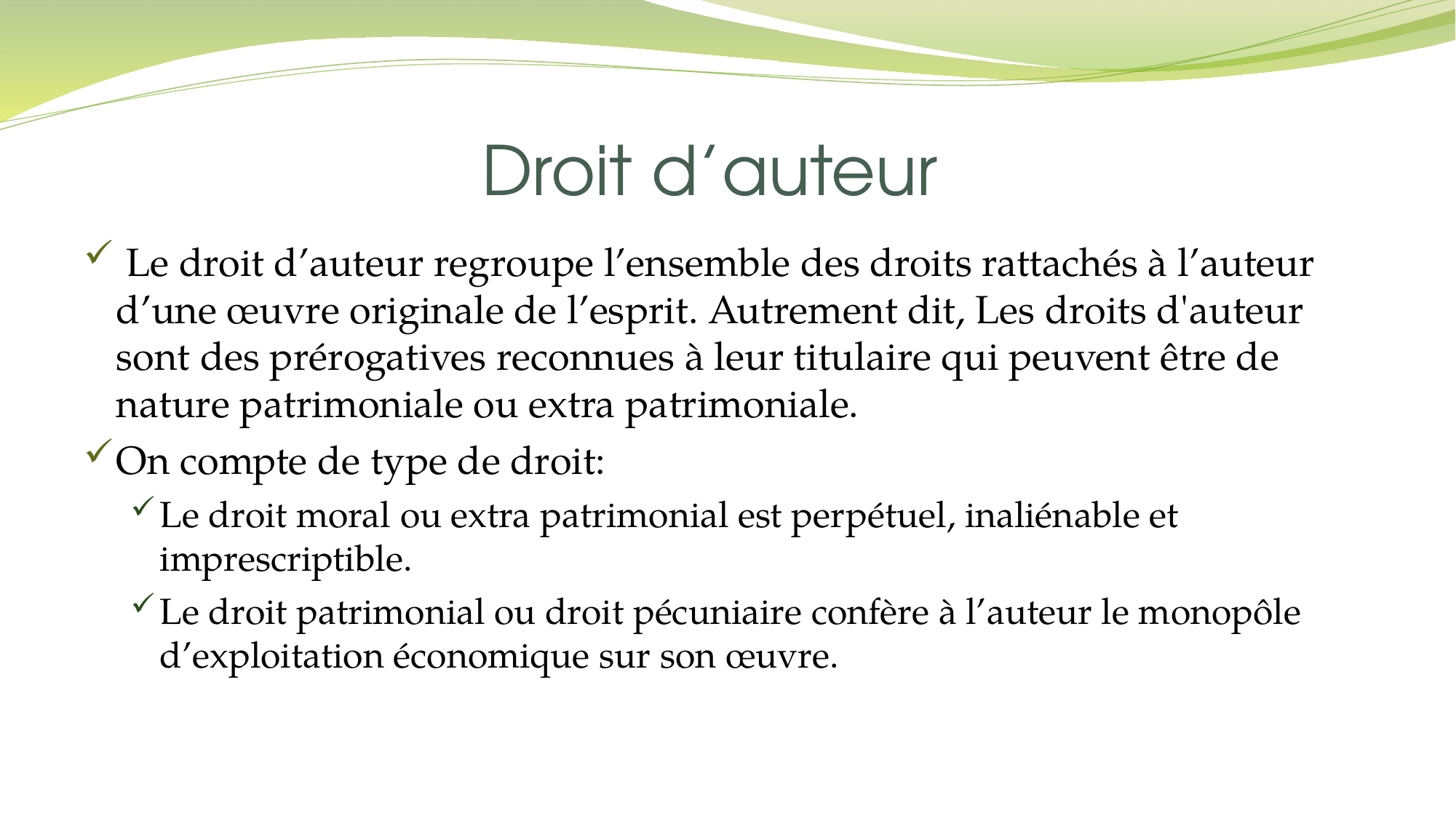

# Droit d’auteur
 Le droit d’auteur regroupe l’ensemble des droits rattachés à l’auteur d’une œuvre originale de l’esprit. Autrement dit, Les droits d'auteur sont des prérogatives reconnues à leur titulaire qui peuvent être de nature patrimoniale ou extra patrimoniale.
On compte de type de droit:
Le droit moral ou extra patrimonial est perpétuel, inaliénable et imprescriptible.
Le droit patrimonial ou droit pécuniaire confère à l’auteur le monopôle d’exploitation économique sur son œuvre.